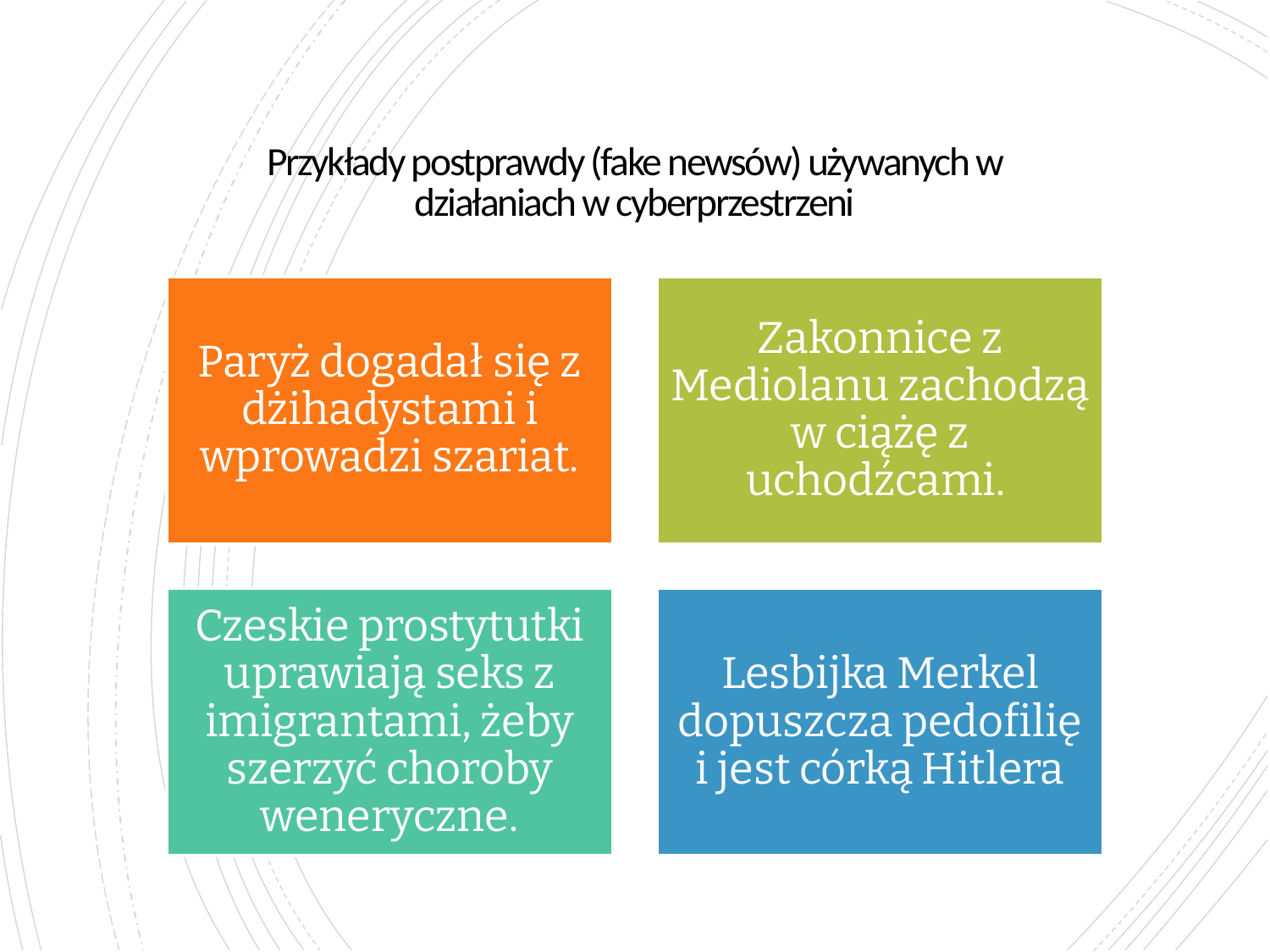

# Przykłady postprawdy (fake newsów) używanych w działaniach w cyberprzestrzeni
Paryż dogadał się z dżihadystami i wprowadzi szariat.
Zakonnice z Mediolanu zachodzą w ciążę z uchodźcami.
Czeskie prostytutki uprawiają seks z imigrantami, żeby szerzyć choroby weneryczne.
Lesbijka Merkel dopuszcza pedofilię i jest córką Hitlera